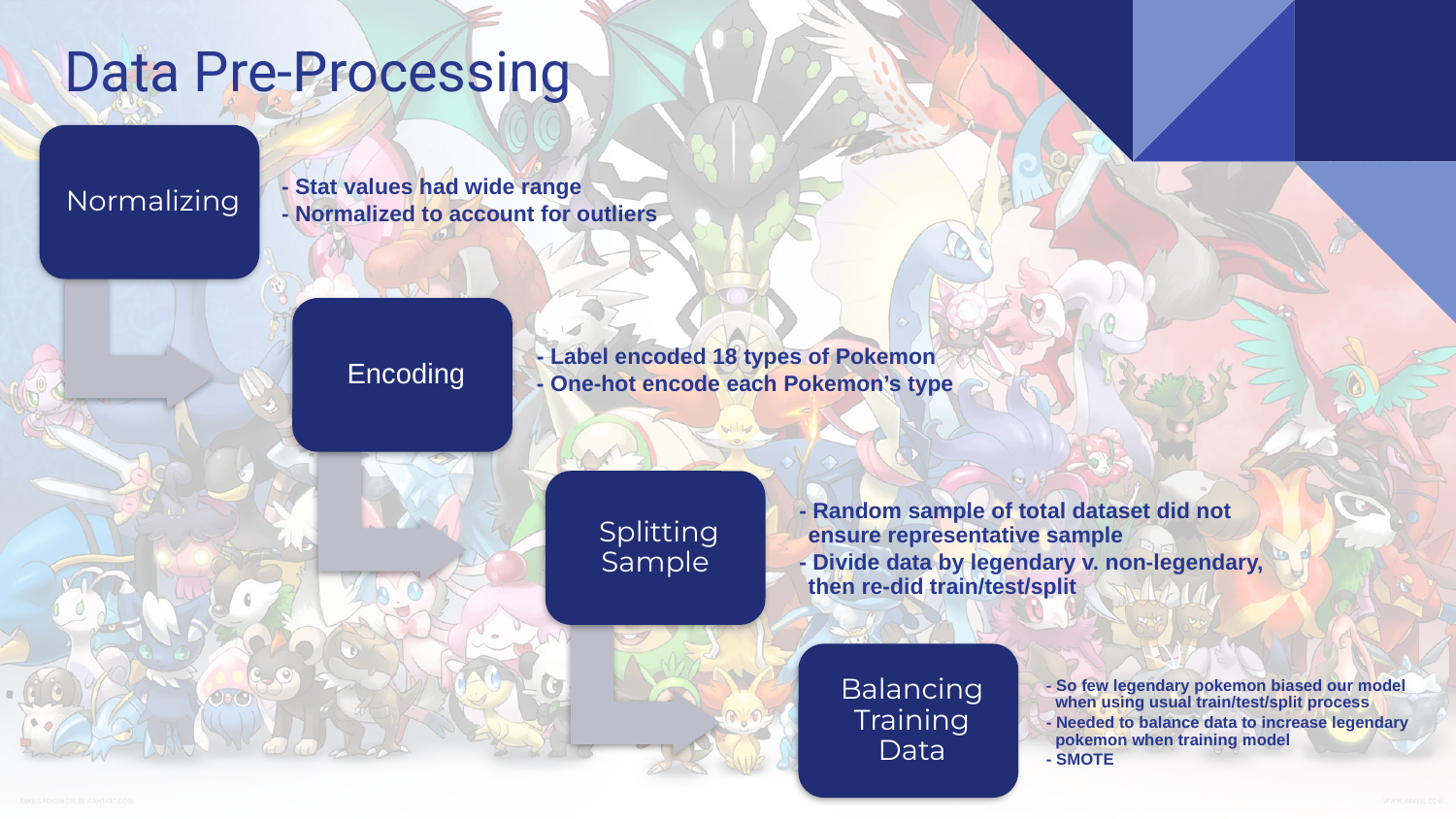

Data Pre-Processing
Normalizing
- Stat values had wide range
- Normalized to account for outliers
Encoding
- Label encoded 18 types of Pokemon
- One-hot encode each Pokemon’s type
Splitting Sample
- Random sample of total dataset did not ensure representative sample
- Divide data by legendary v. non-legendary, then re-did train/test/split
Balancing Training Data
- So few legendary pokemon biased our model when using usual train/test/split process
- Needed to balance data to increase legendary pokemon when training model
- SMOTE